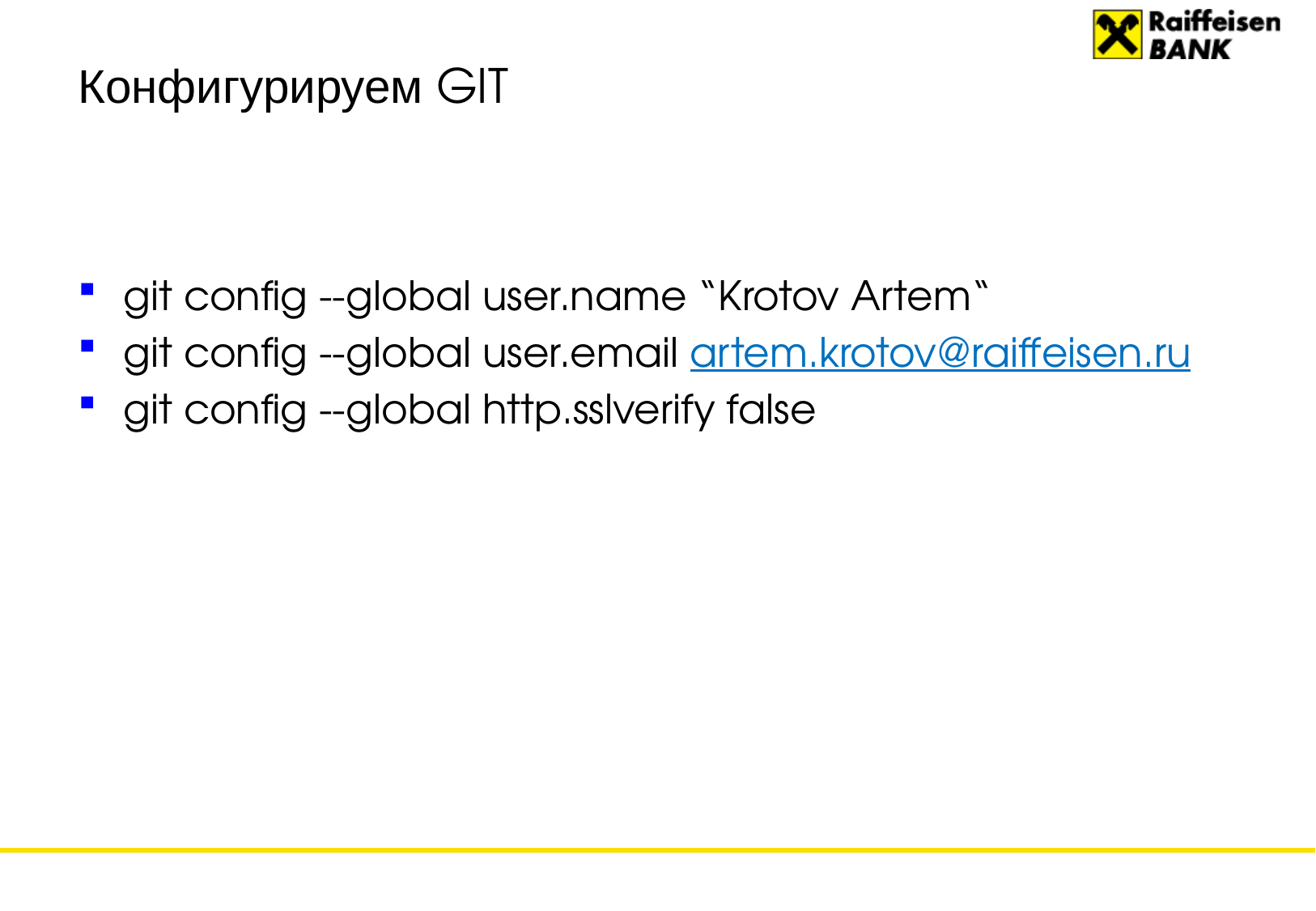

# Конфигурируем GIT
git config --global user.name “Krotov Artem“
git config --global user.email artem.krotov@raiffeisen.ru
git config --global http.sslverify false